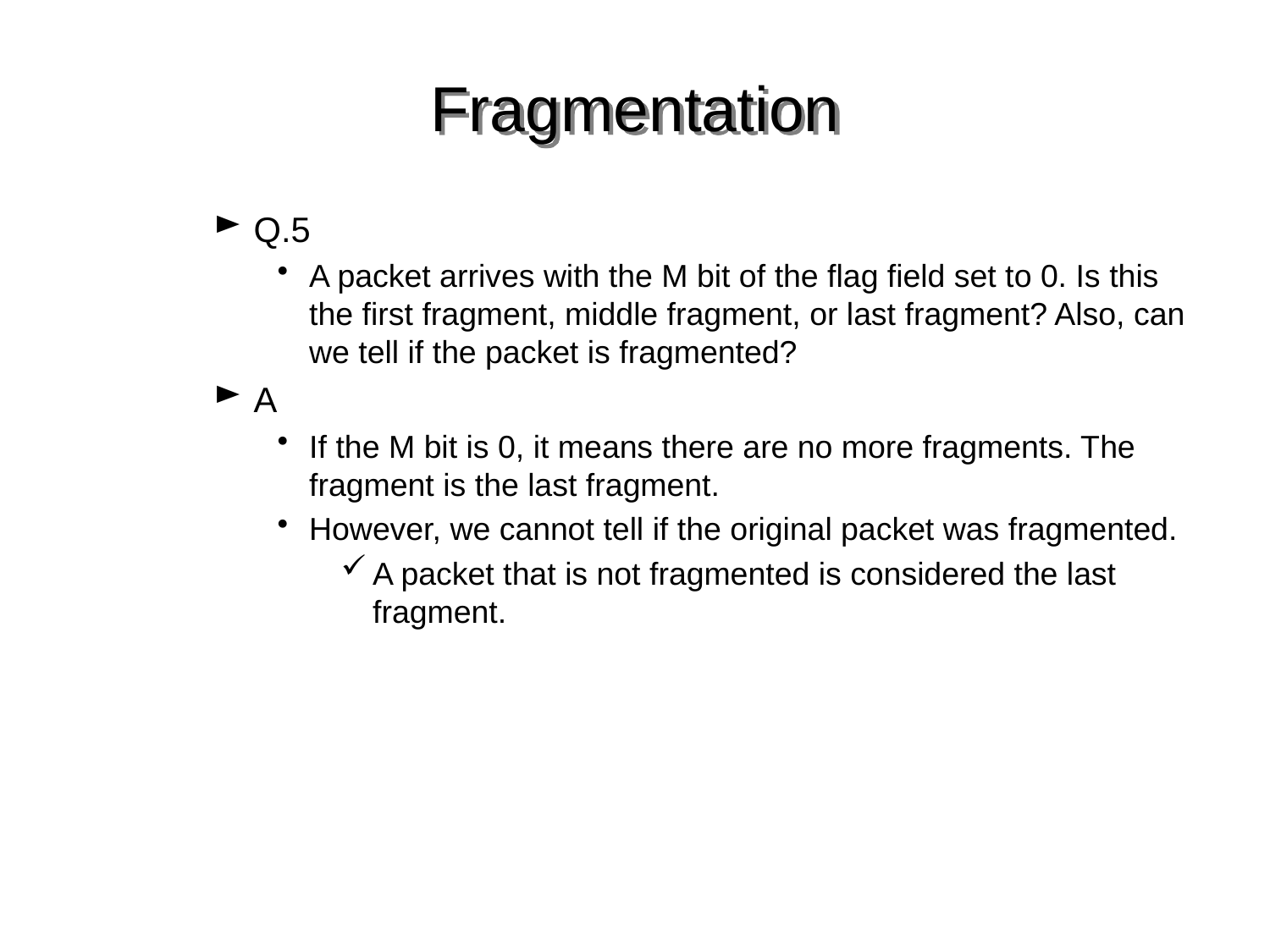

# Fragmentation
Q.5
A packet arrives with the M bit of the flag field set to 0. Is this the first fragment, middle fragment, or last fragment? Also, can we tell if the packet is fragmented?
A
If the M bit is 0, it means there are no more fragments. The fragment is the last fragment.
However, we cannot tell if the original packet was fragmented.
A packet that is not fragmented is considered the last fragment.

27